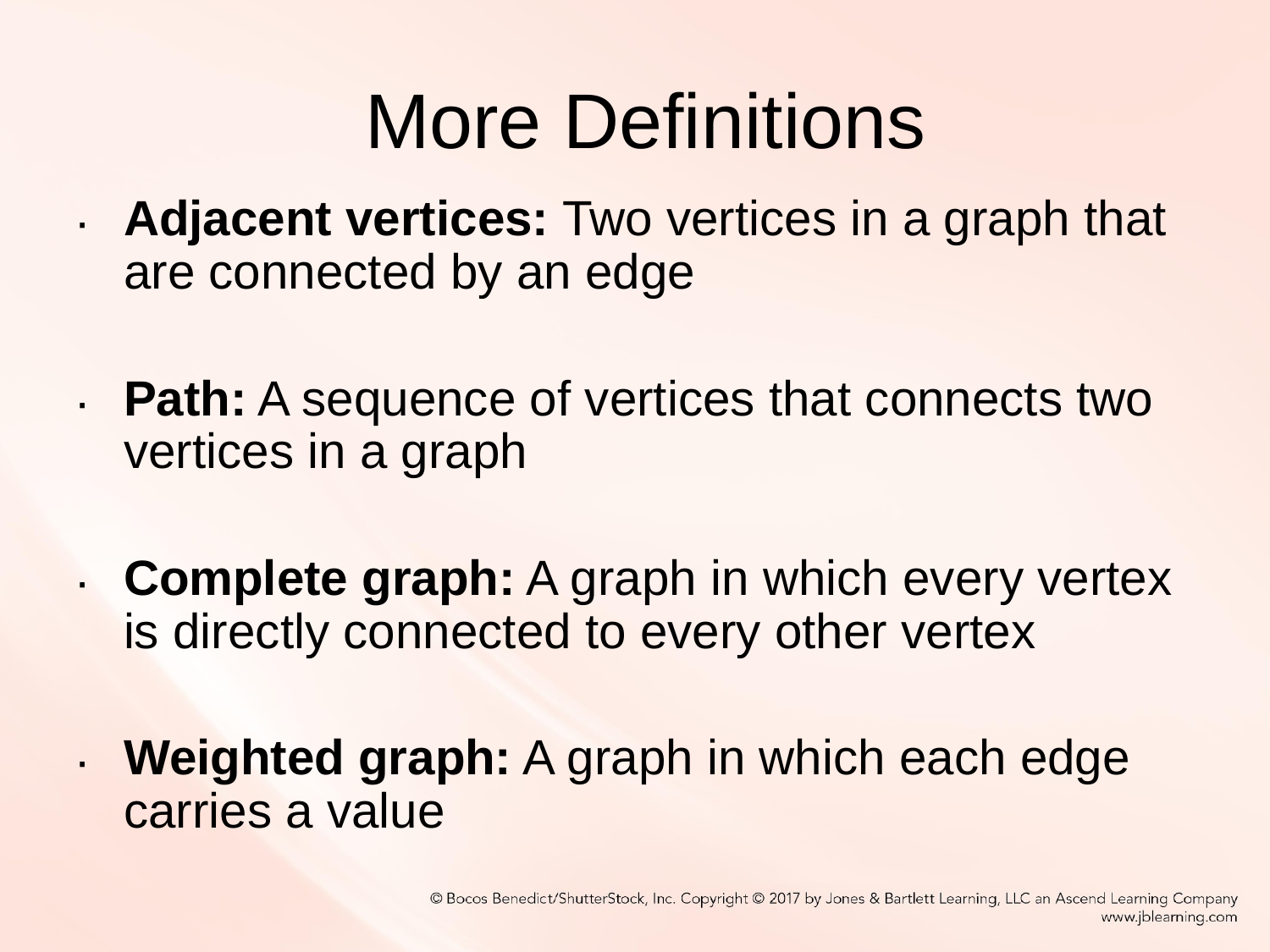

More Definitions
Adjacent vertices: Two vertices in a graph that are connected by an edge

Path: A sequence of vertices that connects two vertices in a graph

Complete graph: A graph in which every vertex is directly connected to every other vertex

Weighted graph: A graph in which each edge carries a value